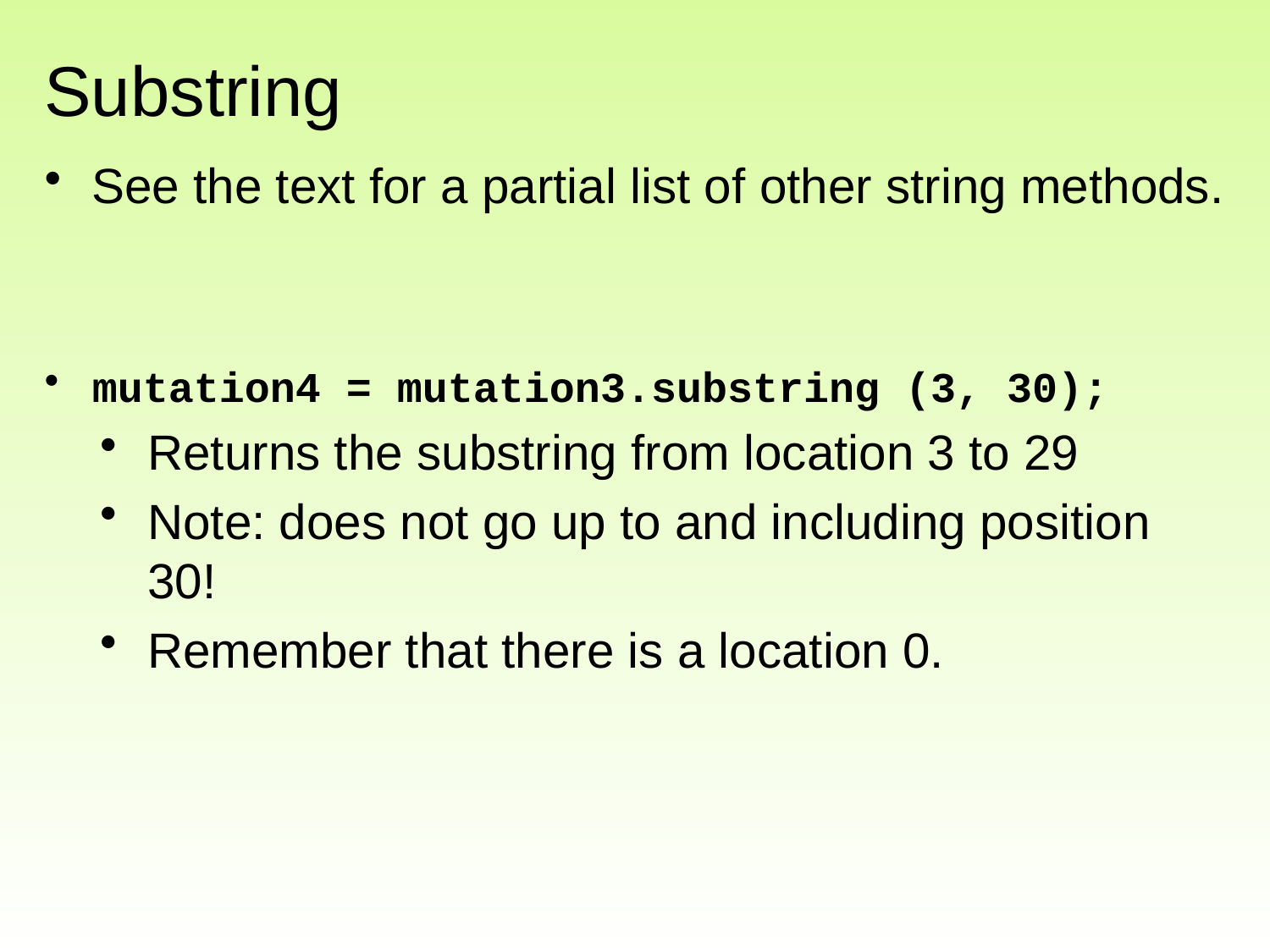

# Substring
See the text for a partial list of other string methods.

mutation4 = mutation3.substring (3, 30);
Returns the substring from location 3 to 29
Note: does not go up to and including position 30!
Remember that there is a location 0.